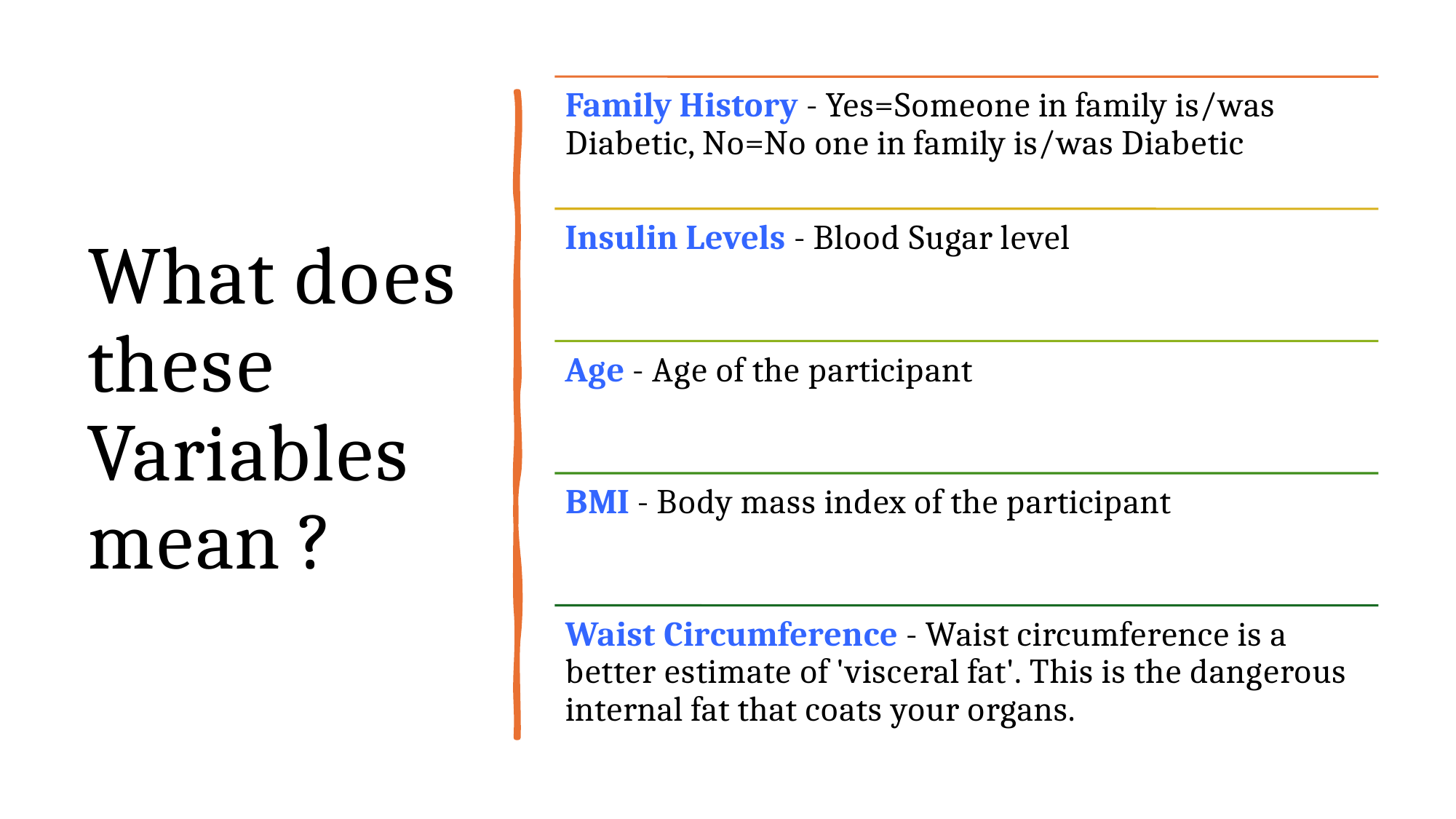

Family History - Yes=Someone in family is/was Diabetic, No=No one in family is/was Diabetic
Insulin Levels - Blood Sugar level
Age - Age of the participant
BMI - Body mass index of the participant
Waist Circumference - Waist circumference is a better estimate of 'visceral fat'. This is the dangerous internal fat that coats your organs.
# What does these Variables mean ?